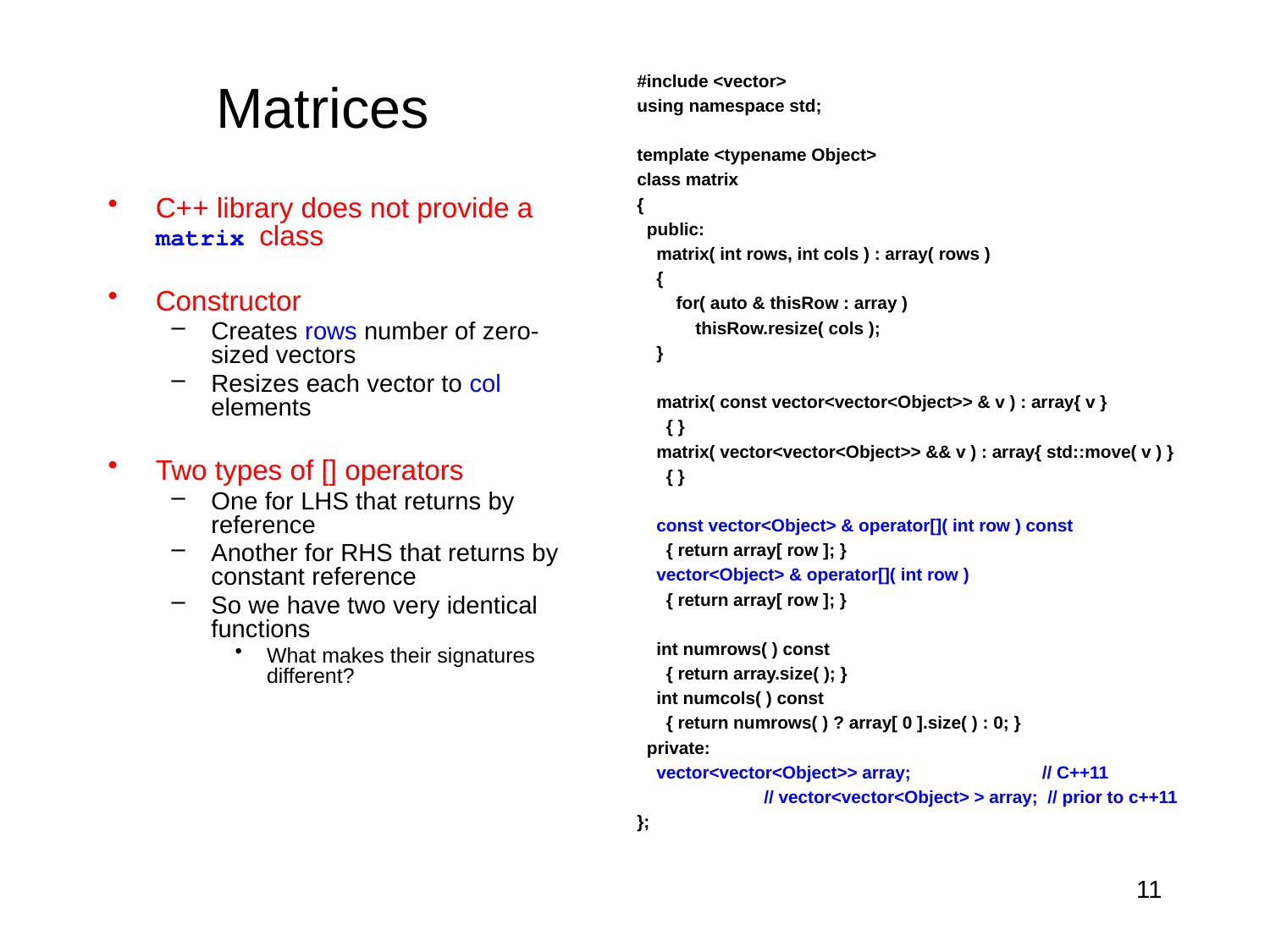

# Matrices
#include <vector>
using namespace std;

template <typename Object>
class matrix
{
  public:
    matrix( int rows, int cols ) : array( rows )
    {
        for( auto & thisRow : array )
            thisRow.resize( cols );
    }

    matrix( const vector<vector<Object>> & v ) : array{ v }
      { }
    matrix( vector<vector<Object>> && v ) : array{ std::move( v ) }
      { }

    const vector<Object> & operator[]( int row ) const
      { return array[ row ]; }
    vector<Object> & operator[]( int row )
      { return array[ row ]; }

    int numrows( ) const
      { return array.size( ); }
    int numcols( ) const
      { return numrows( ) ? array[ 0 ].size( ) : 0; }
  private:
    vector<vector<Object>> array;                           // C++11
	// vector<vector<Object> > array;  // prior to c++11
};

C++ library does not provide a matrix class

Constructor
Creates rows number of zero-sized vectors
Resizes each vector to col elements

Two types of [] operators
One for LHS that returns by reference
Another for RHS that returns by constant reference
So we have two very identical functions
What makes their signatures different?

11